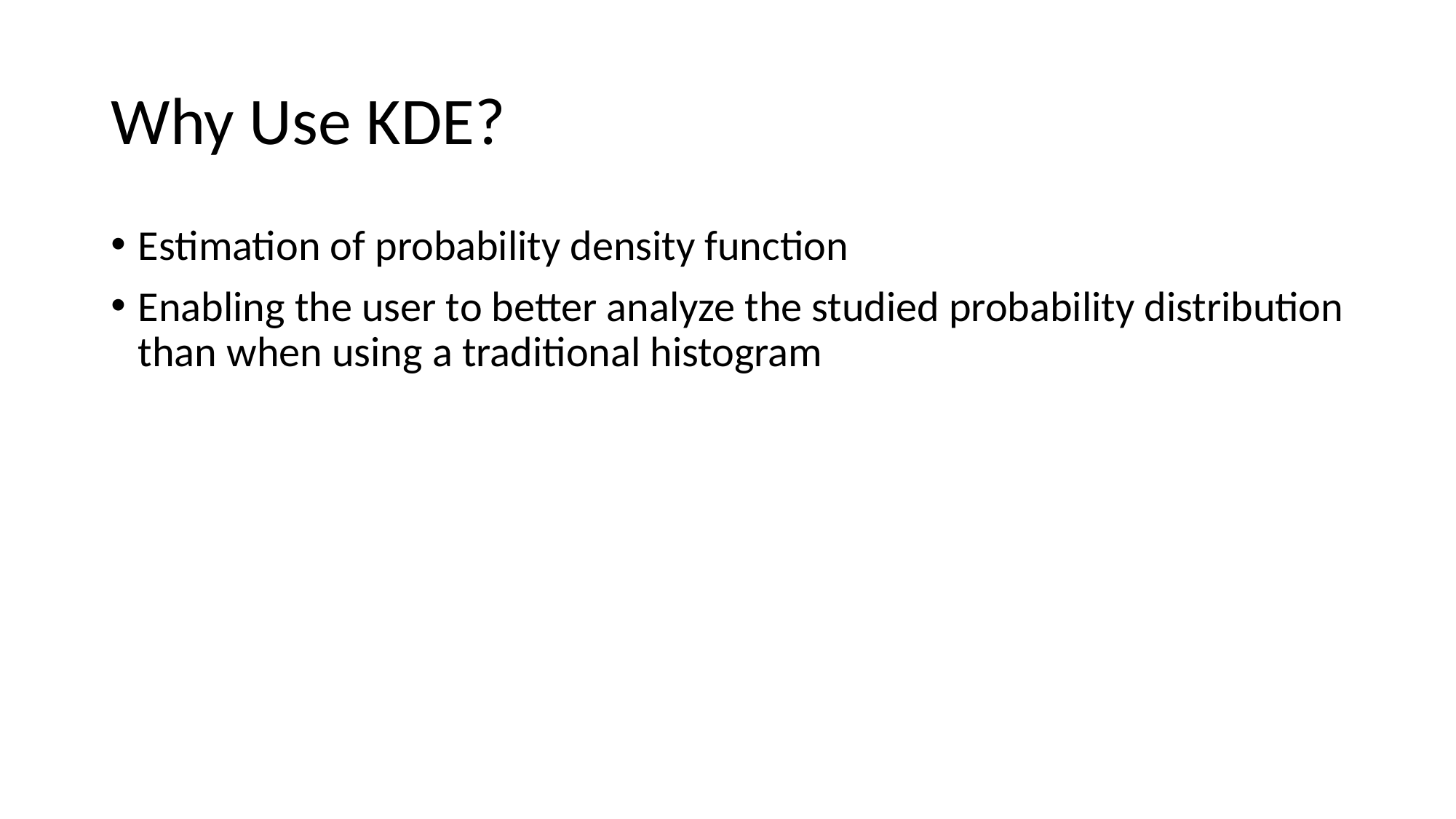

# Why Use KDE?
Estimation of probability density function
Enabling the user to better analyze the studied probability distribution than when using a traditional histogram